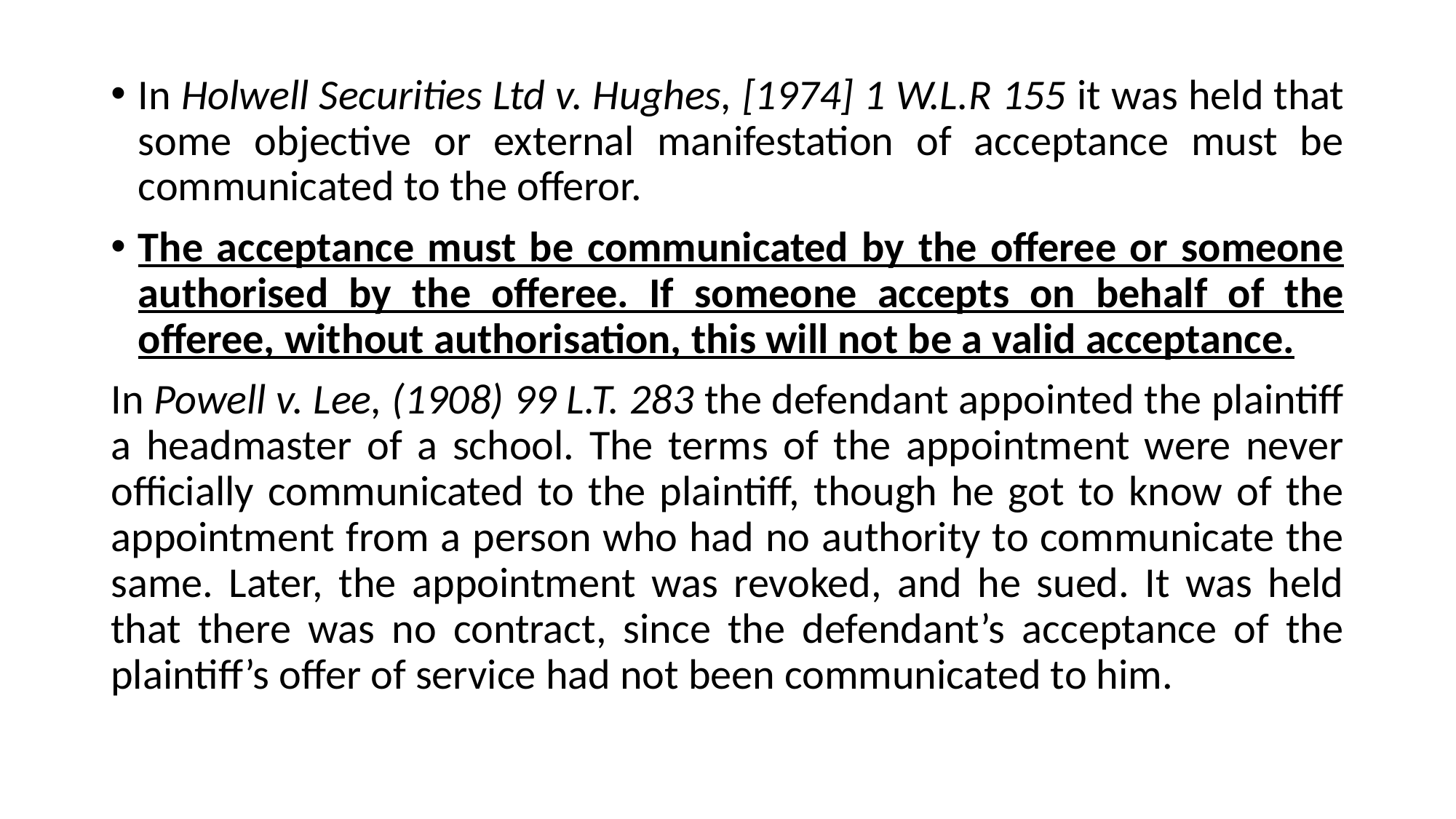

In Holwell Securities Ltd v. Hughes, [1974] 1 W.L.R 155 it was held that some objective or external manifestation of acceptance must be communicated to the offeror.
The acceptance must be communicated by the offeree or someone authorised by the offeree. If someone accepts on behalf of the offeree, without authorisation, this will not be a valid acceptance.
In Powell v. Lee, (1908) 99 L.T. 283 the defendant appointed the plaintiff a headmaster of a school. The terms of the appointment were never officially communicated to the plaintiff, though he got to know of the appointment from a person who had no authority to communicate the same. Later, the appointment was revoked, and he sued. It was held that there was no contract, since the defendant’s acceptance of the plaintiff’s offer of service had not been communicated to him.